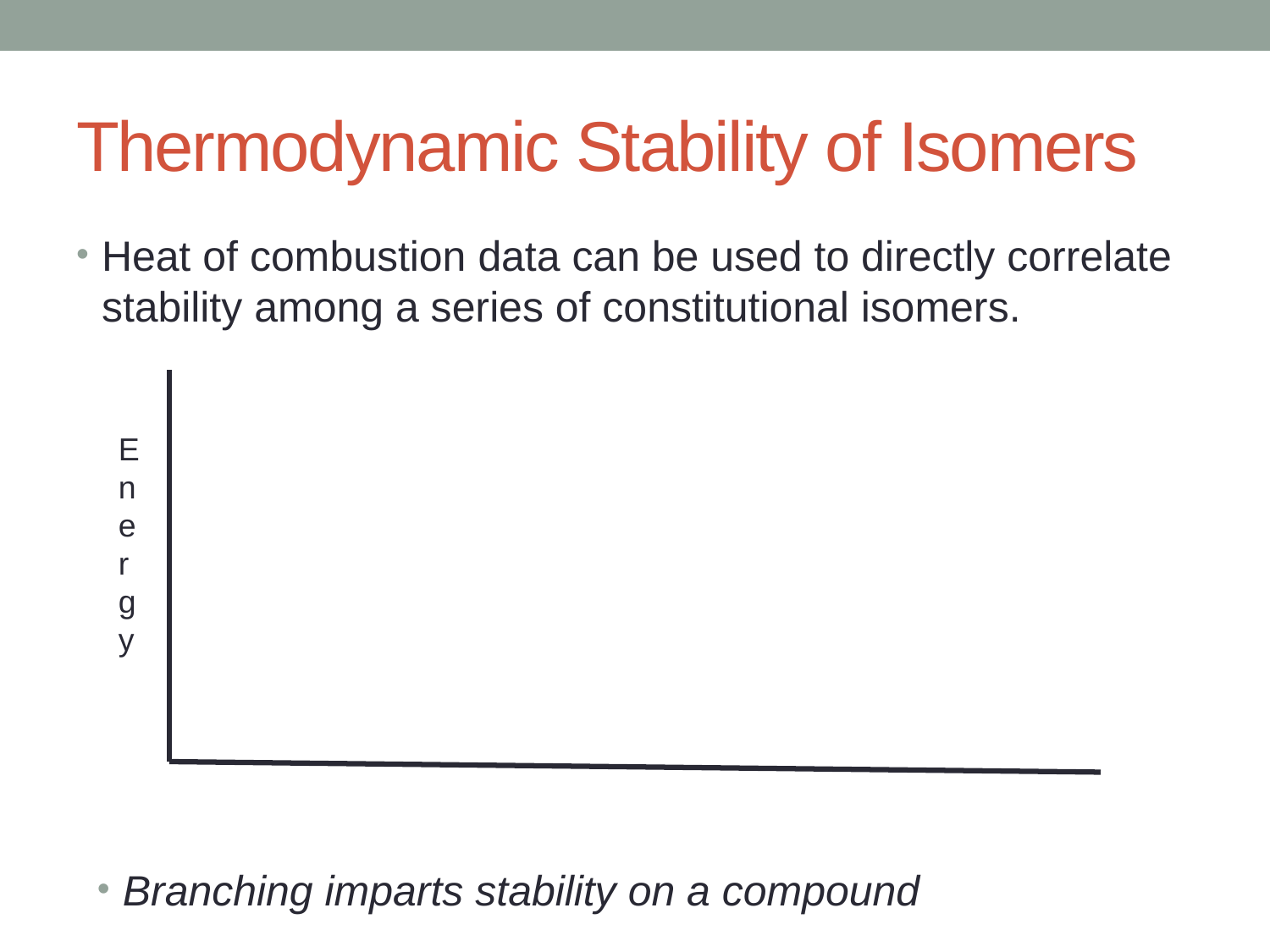

# Thermodynamic Stability of Isomers
Heat of combustion data can be used to directly correlate stability among a series of constitutional isomers.
Energy
Branching imparts stability on a compound